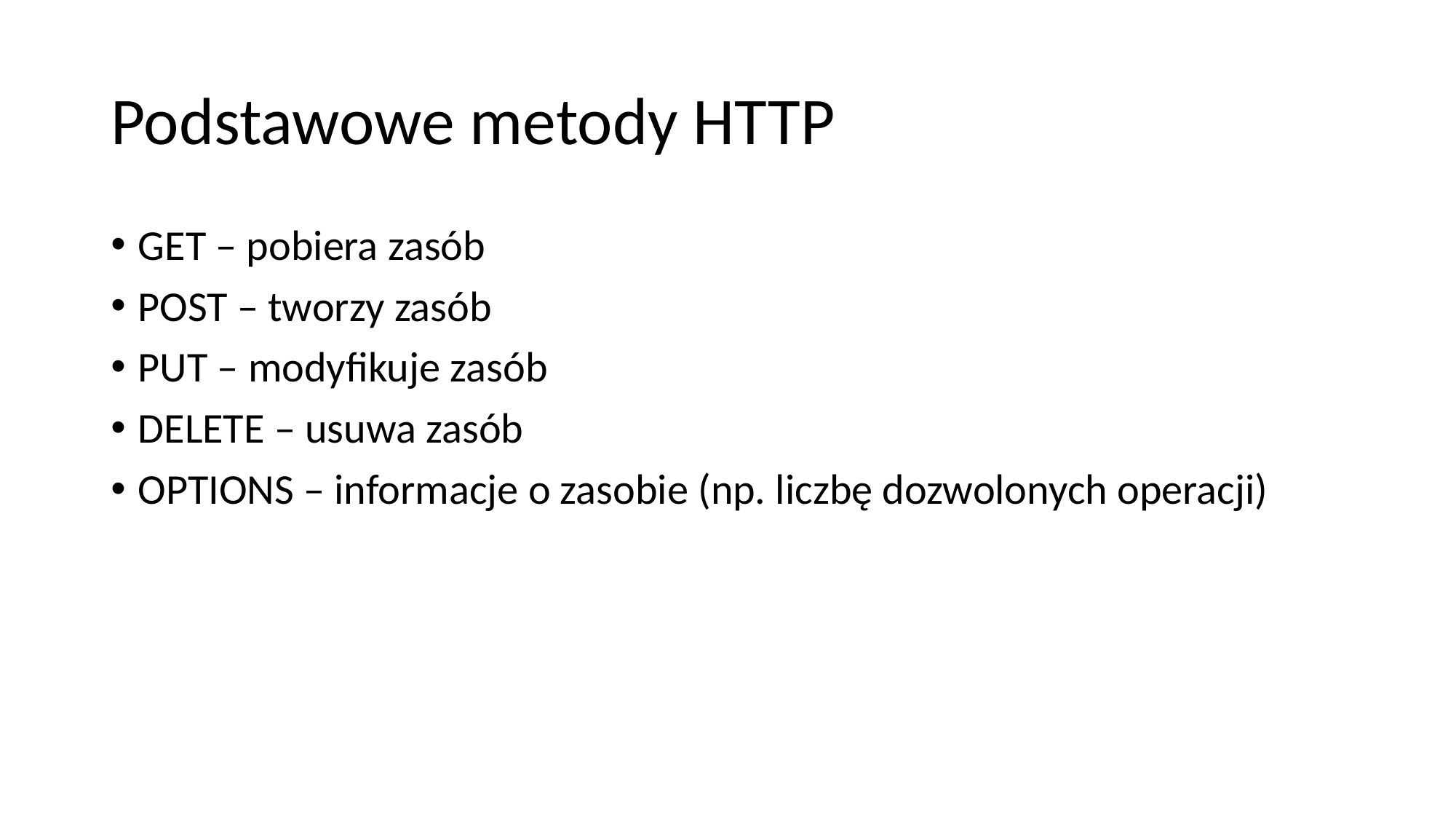

# Podstawowe metody HTTP
GET – pobiera zasób
POST – tworzy zasób
PUT – modyfikuje zasób
DELETE – usuwa zasób
OPTIONS – informacje o zasobie (np. liczbę dozwolonych operacji)